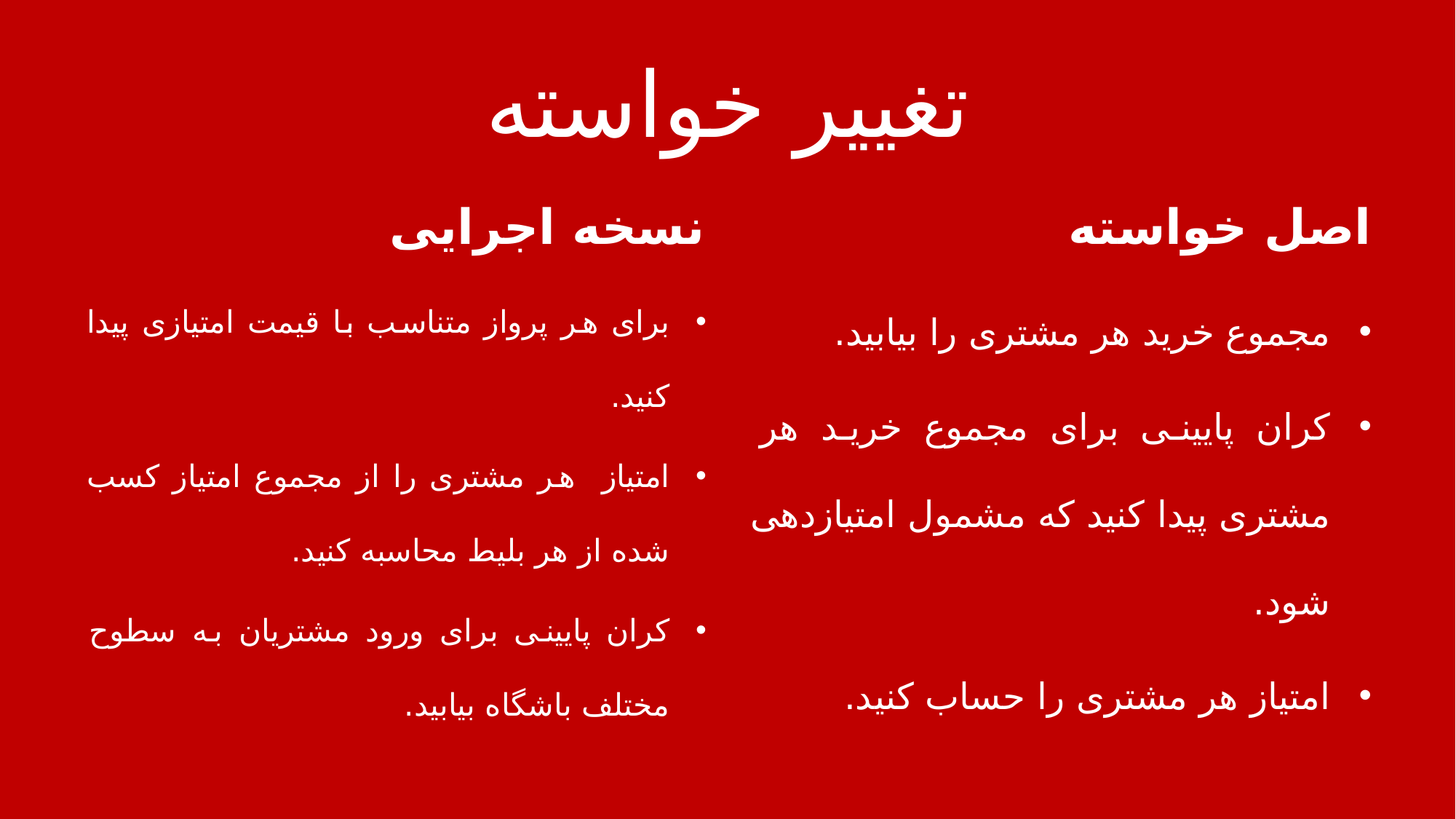

# تغییر خواسته
نسخه اجرایی
اصل خواسته
برای هر پرواز متناسب با قیمت امتیازی پیدا کنید.
امتیاز  هر مشتری را از مجموع امتیاز کسب شده از هر بلیط محاسبه کنید.
کران پایینی برای ورود مشتریان به سطوح مختلف باشگاه بیابید.
مجموع خرید هر مشتری را بیابید.
کران پایینی برای مجموع خرید هر مشتری پیدا کنید که مشمول امتیازدهی شود.
امتیاز هر مشتری را حساب کنید.